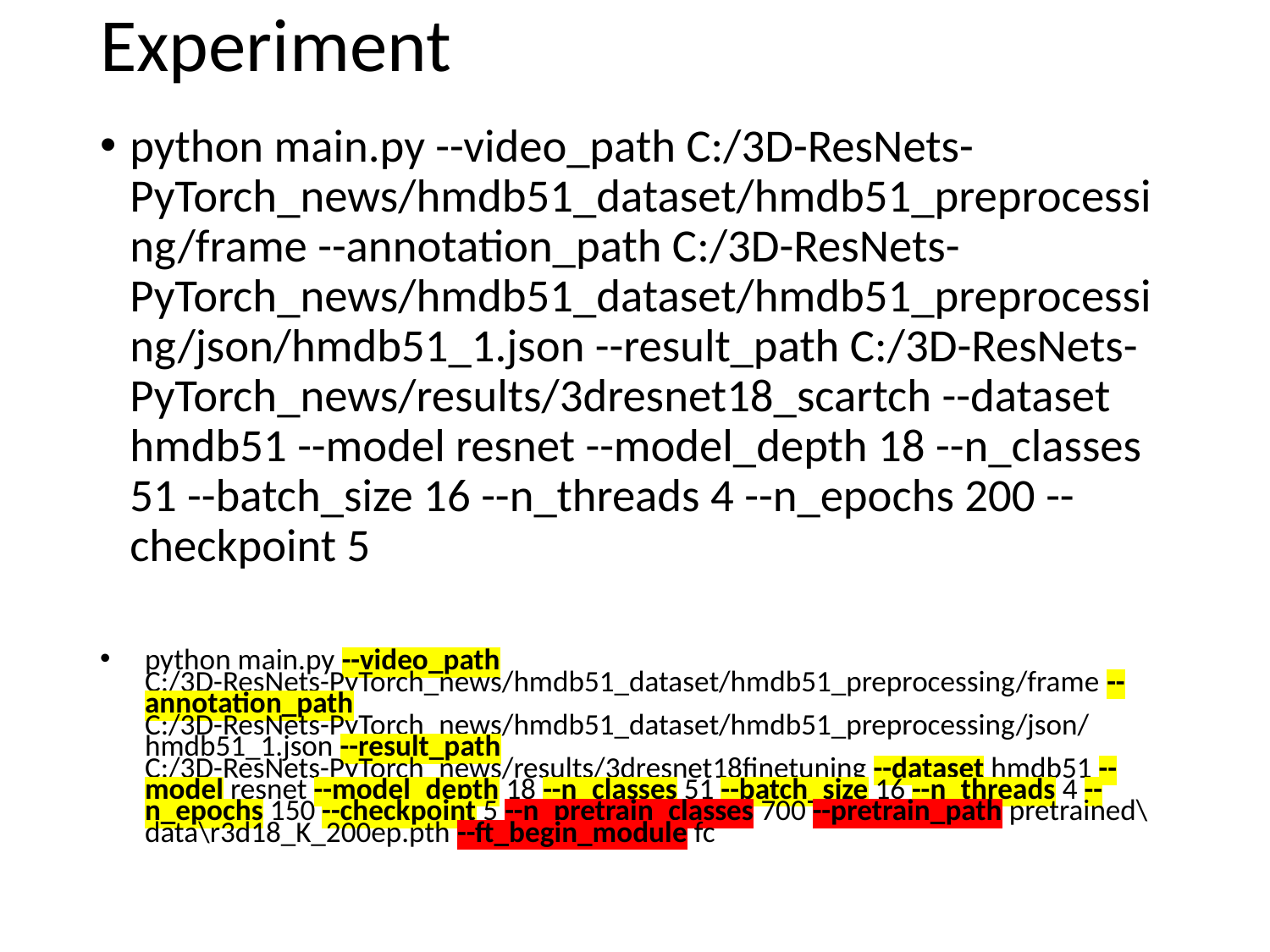

# Experiment
python main.py --video_path C:/3D-ResNets-PyTorch_news/hmdb51_dataset/hmdb51_preprocessing/frame --annotation_path C:/3D-ResNets-PyTorch_news/hmdb51_dataset/hmdb51_preprocessing/json/hmdb51_1.json --result_path C:/3D-ResNets-PyTorch_news/results/3dresnet18_scartch --dataset hmdb51 --model resnet --model_depth 18 --n_classes 51 --batch_size 16 --n_threads 4 --n_epochs 200 --checkpoint 5

python main.py --video_path C:/3D-ResNets-PyTorch_news/hmdb51_dataset/hmdb51_preprocessing/frame --annotation_path C:/3D-ResNets-PyTorch_news/hmdb51_dataset/hmdb51_preprocessing/json/hmdb51_1.json --result_path C:/3D-ResNets-PyTorch_news/results/3dresnet18finetuning --dataset hmdb51 --model resnet --model_depth 18 --n_classes 51 --batch_size 16 --n_threads 4 --n_epochs 150 --checkpoint 5 --n_pretrain_classes 700 --pretrain_path pretrained\data\r3d18_K_200ep.pth --ft_begin_module fc